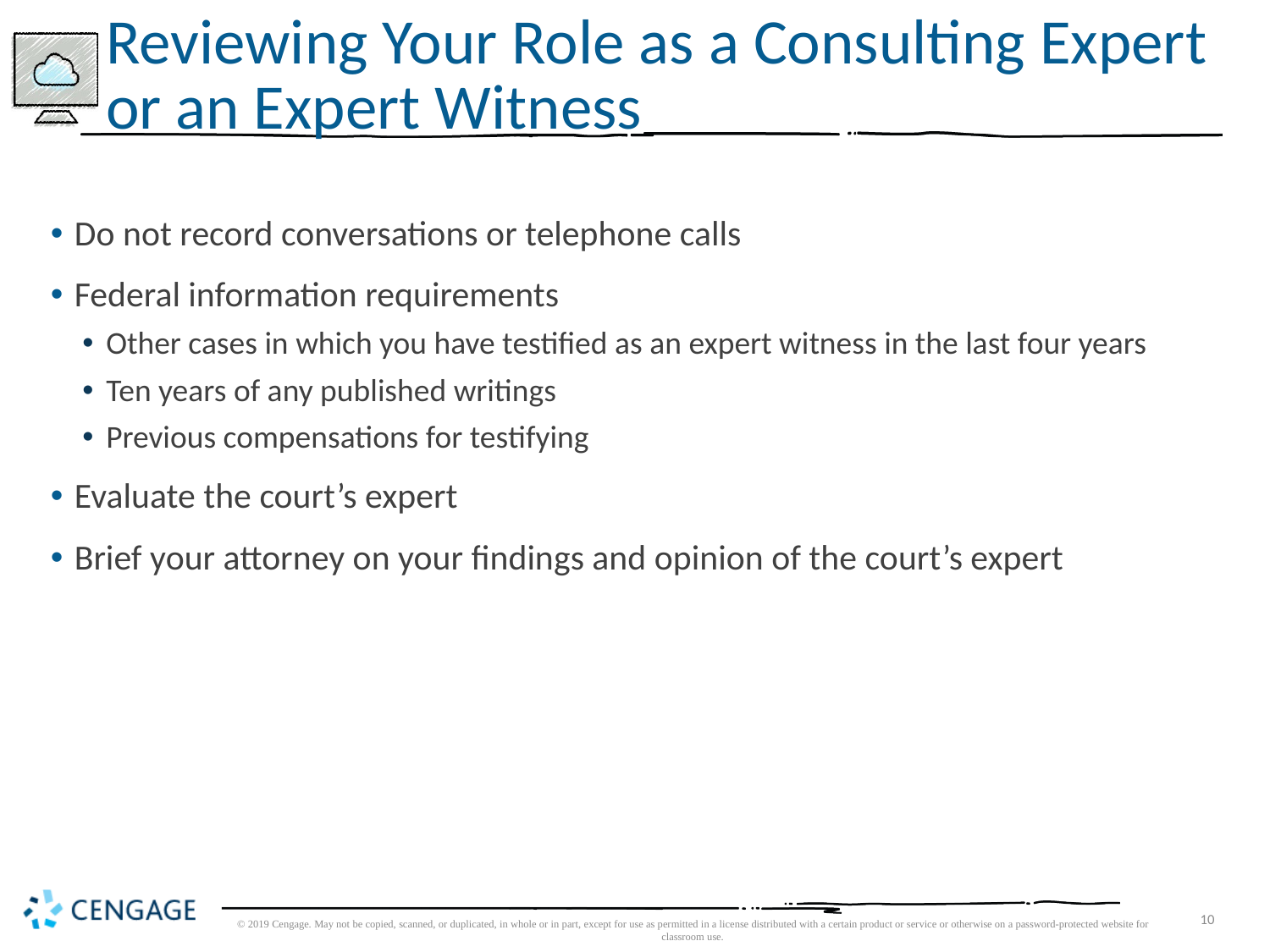

# Reviewing Your Role as a Consulting Expert or an Expert Witness
Do not record conversations or telephone calls
Federal information requirements
Other cases in which you have testified as an expert witness in the last four years
Ten years of any published writings
Previous compensations for testifying
Evaluate the court’s expert
Brief your attorney on your findings and opinion of the court’s expert
© 2019 Cengage. May not be copied, scanned, or duplicated, in whole or in part, except for use as permitted in a license distributed with a certain product or service or otherwise on a password-protected website for classroom use.